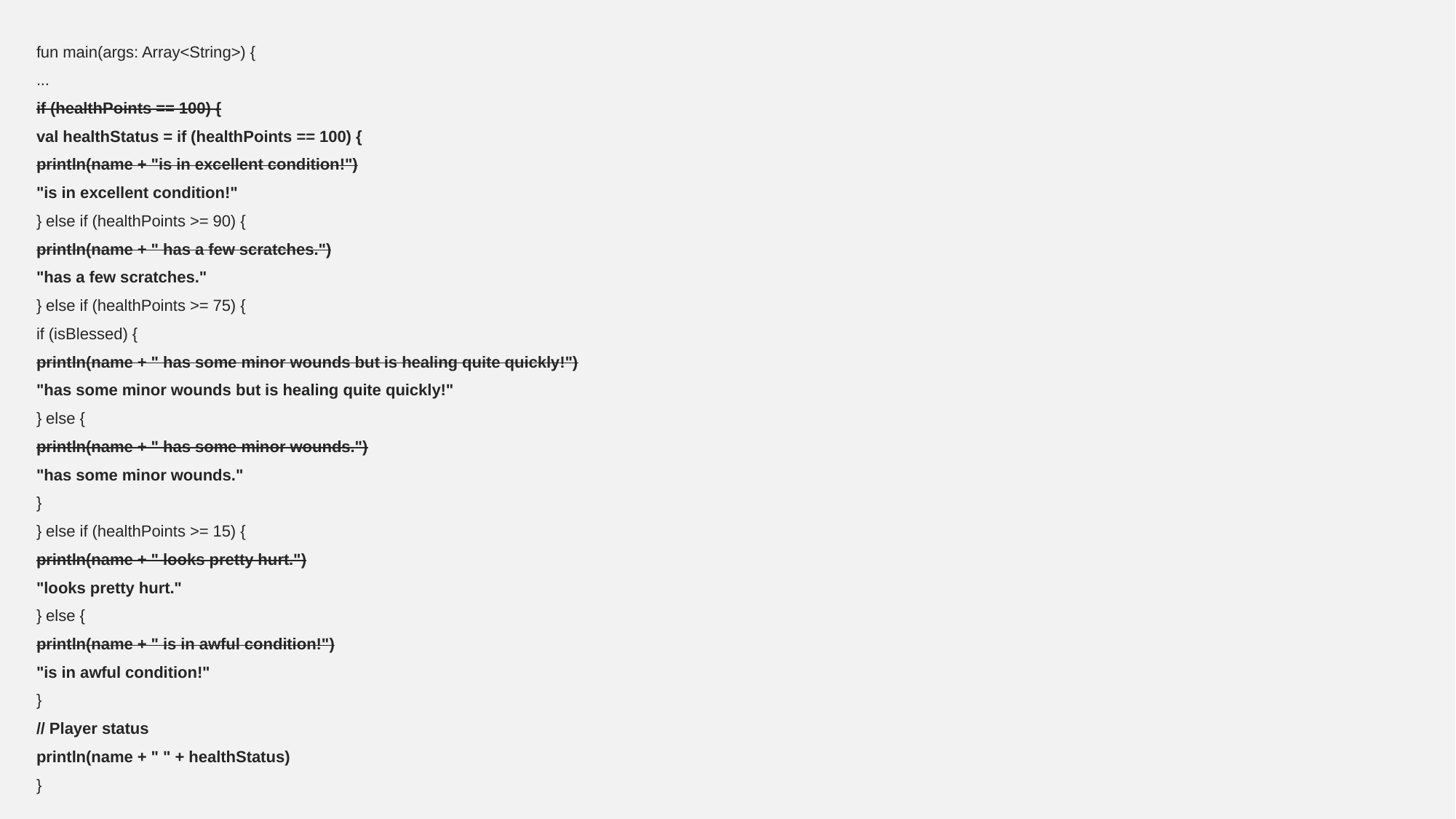

fun main(args: Array<String>) {
...
if (healthPoints == 100) {
val healthStatus = if (healthPoints == 100) {
println(name + "is in excellent condition!")
"is in excellent condition!"
} else if (healthPoints >= 90) {
println(name + " has a few scratches.")
"has a few scratches."
} else if (healthPoints >= 75) {
if (isBlessed) {
println(name + " has some minor wounds but is healing quite quickly!")
"has some minor wounds but is healing quite quickly!"
} else {
println(name + " has some minor wounds.")
"has some minor wounds."
}
} else if (healthPoints >= 15) {
println(name + " looks pretty hurt.")
"looks pretty hurt."
} else {
println(name + " is in awful condition!")
"is in awful condition!"
}
// Player status
println(name + " " + healthStatus)
}